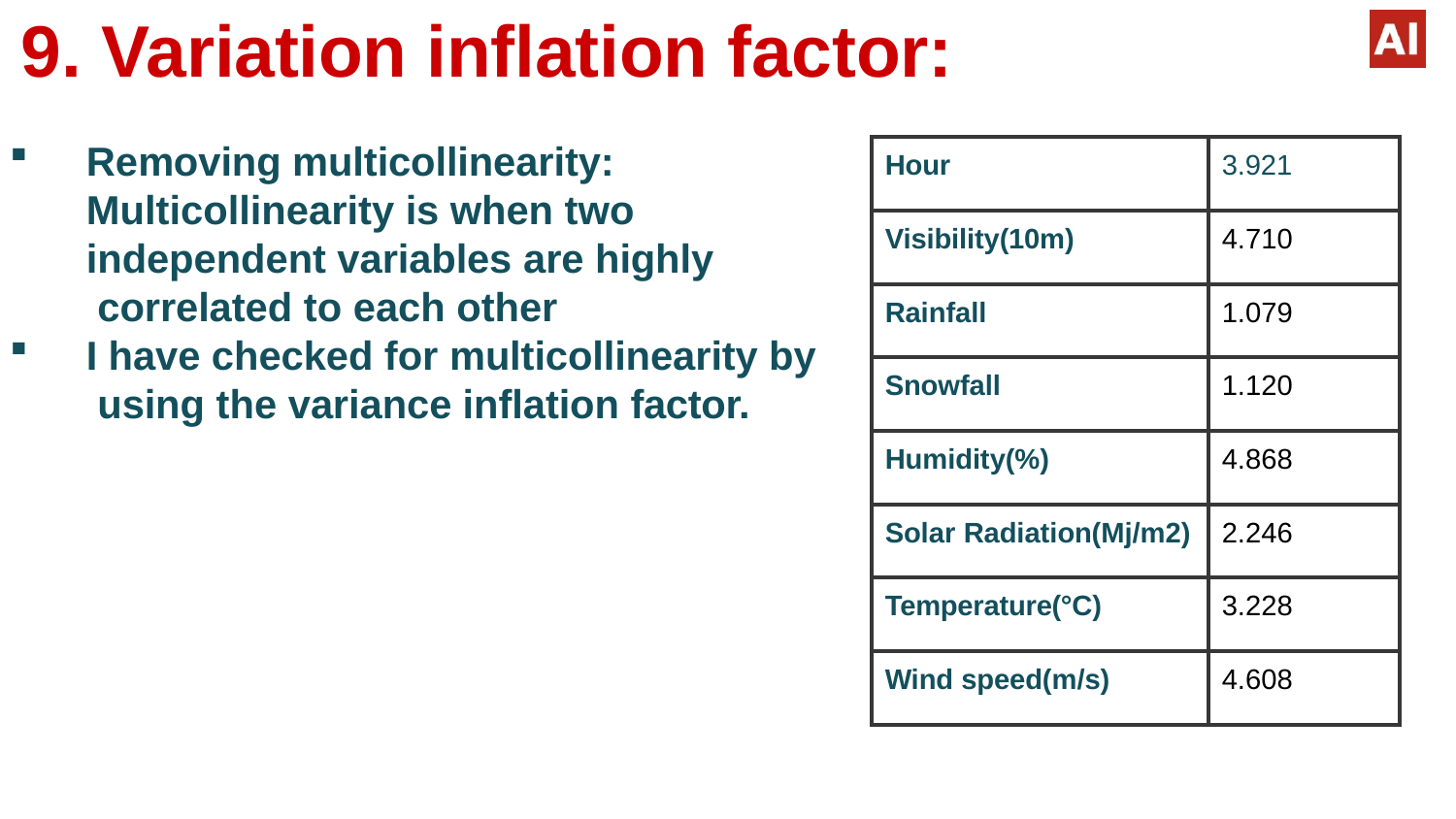

# 9. Variation inflation factor:
Removing multicollinearity:  Multicollinearity is when two  independent variables are highly  correlated to each other
I have checked for multicollinearity by  using the variance inflation factor.

| Hour | 3.921 |
| --- | --- |
| Visibility(10m) | 4.710 |
| Rainfall | 1.079 |
| Snowfall | 1.120 |
| Humidity(%) | 4.868 |
| Solar Radiation(Mj/m2) | 2.246 |
| Temperature(°C) | 3.228 |
| Wind speed(m/s) | 4.608 |